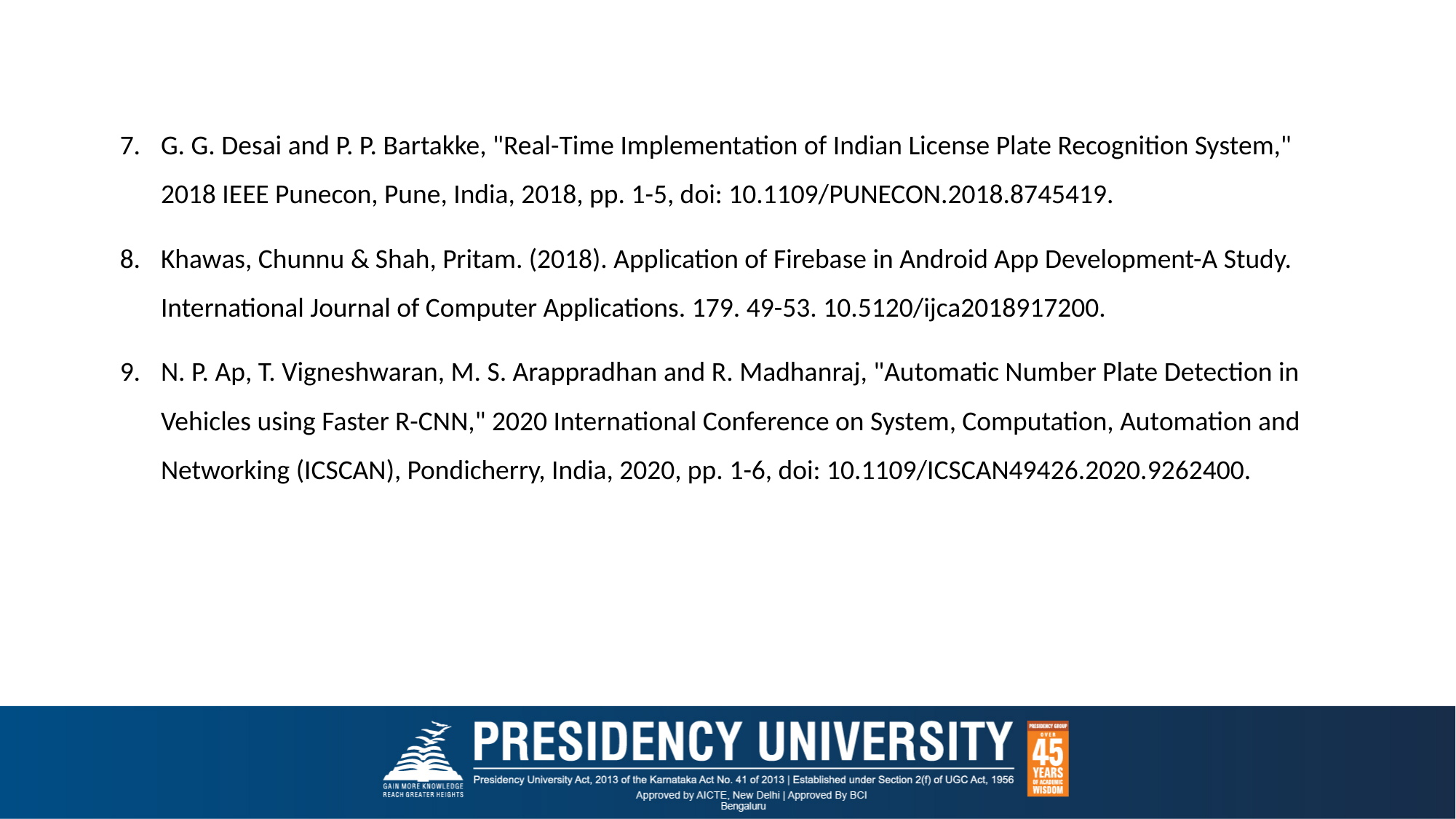

G. G. Desai and P. P. Bartakke, "Real-Time Implementation of Indian License Plate Recognition System," 2018 IEEE Punecon, Pune, India, 2018, pp. 1-5, doi: 10.1109/PUNECON.2018.8745419.
Khawas, Chunnu & Shah, Pritam. (2018). Application of Firebase in Android App Development-A Study. International Journal of Computer Applications. 179. 49-53. 10.5120/ijca2018917200.
N. P. Ap, T. Vigneshwaran, M. S. Arappradhan and R. Madhanraj, "Automatic Number Plate Detection in Vehicles using Faster R-CNN," 2020 International Conference on System, Computation, Automation and Networking (ICSCAN), Pondicherry, India, 2020, pp. 1-6, doi: 10.1109/ICSCAN49426.2020.9262400.